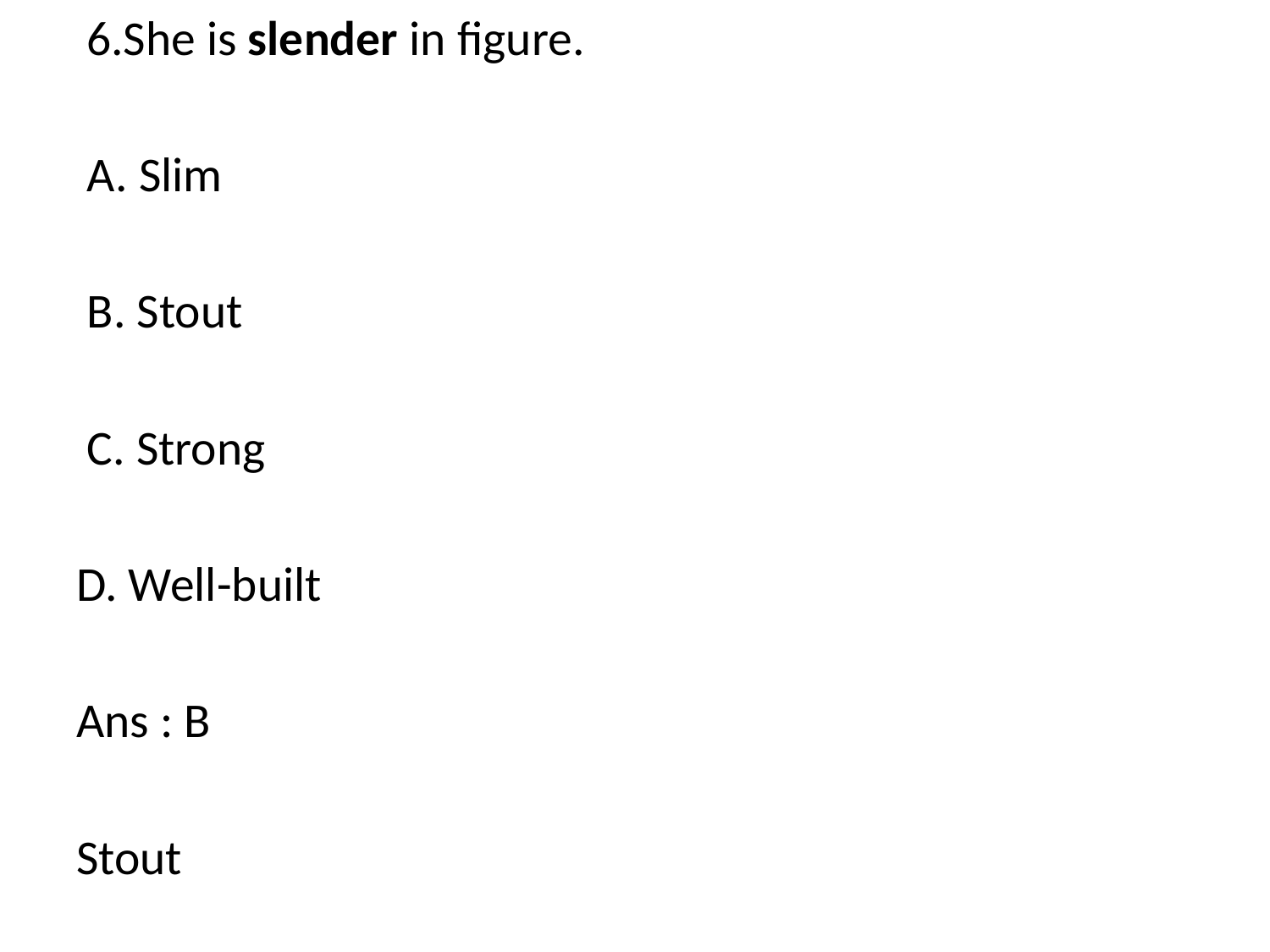

6.She is slender in figure.

 A. Slim

 B. Stout

 C. Strong

D. Well-built

Ans : B

Stout